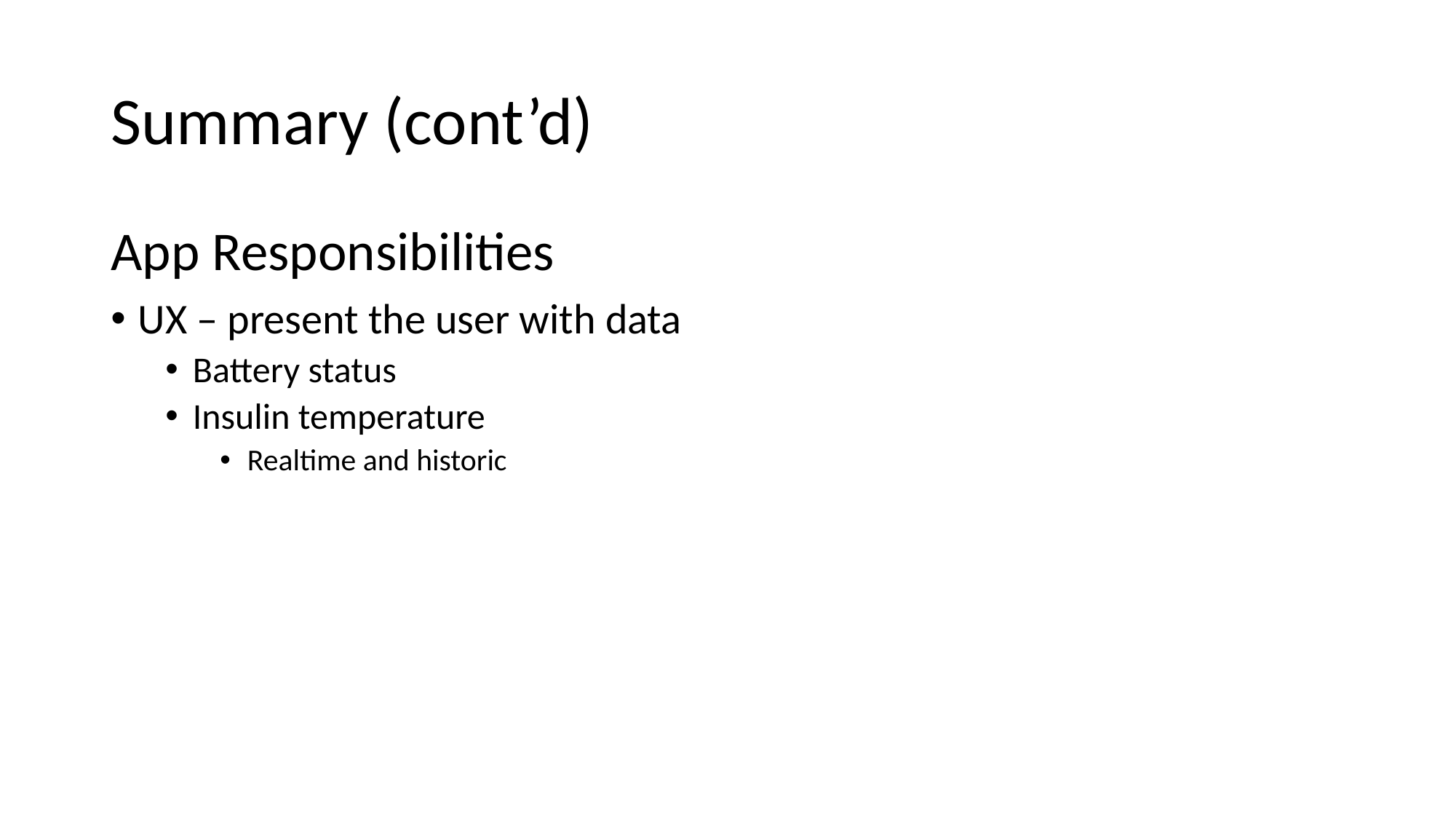

# Summary (cont’d)
App Responsibilities
UX – present the user with data
Battery status
Insulin temperature
Realtime and historic